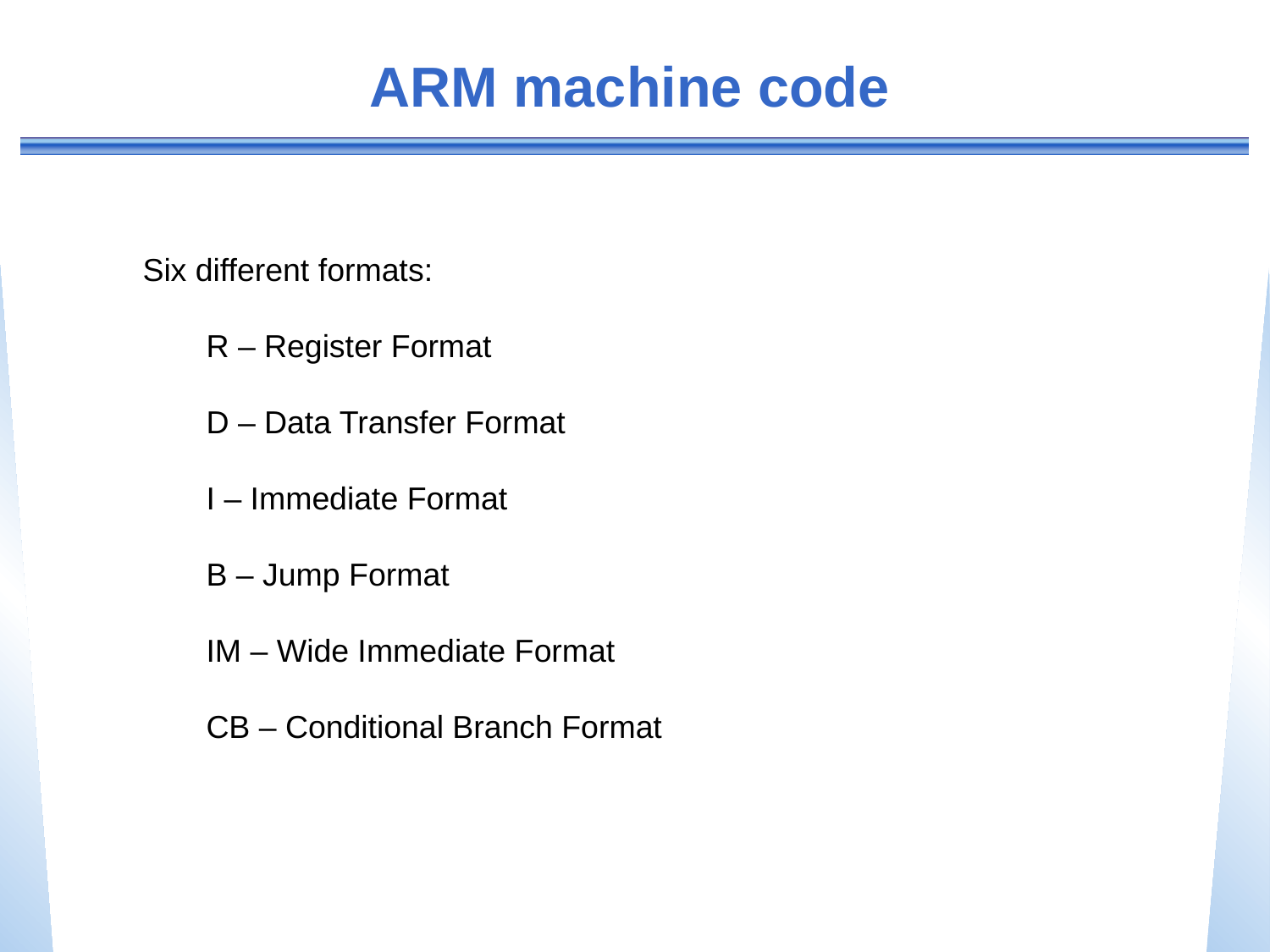

# ARM machine code
Six different formats:

R – Register Format

D – Data Transfer Format

I – Immediate Format

B – Jump Format

IM – Wide Immediate Format

CB – Conditional Branch Format